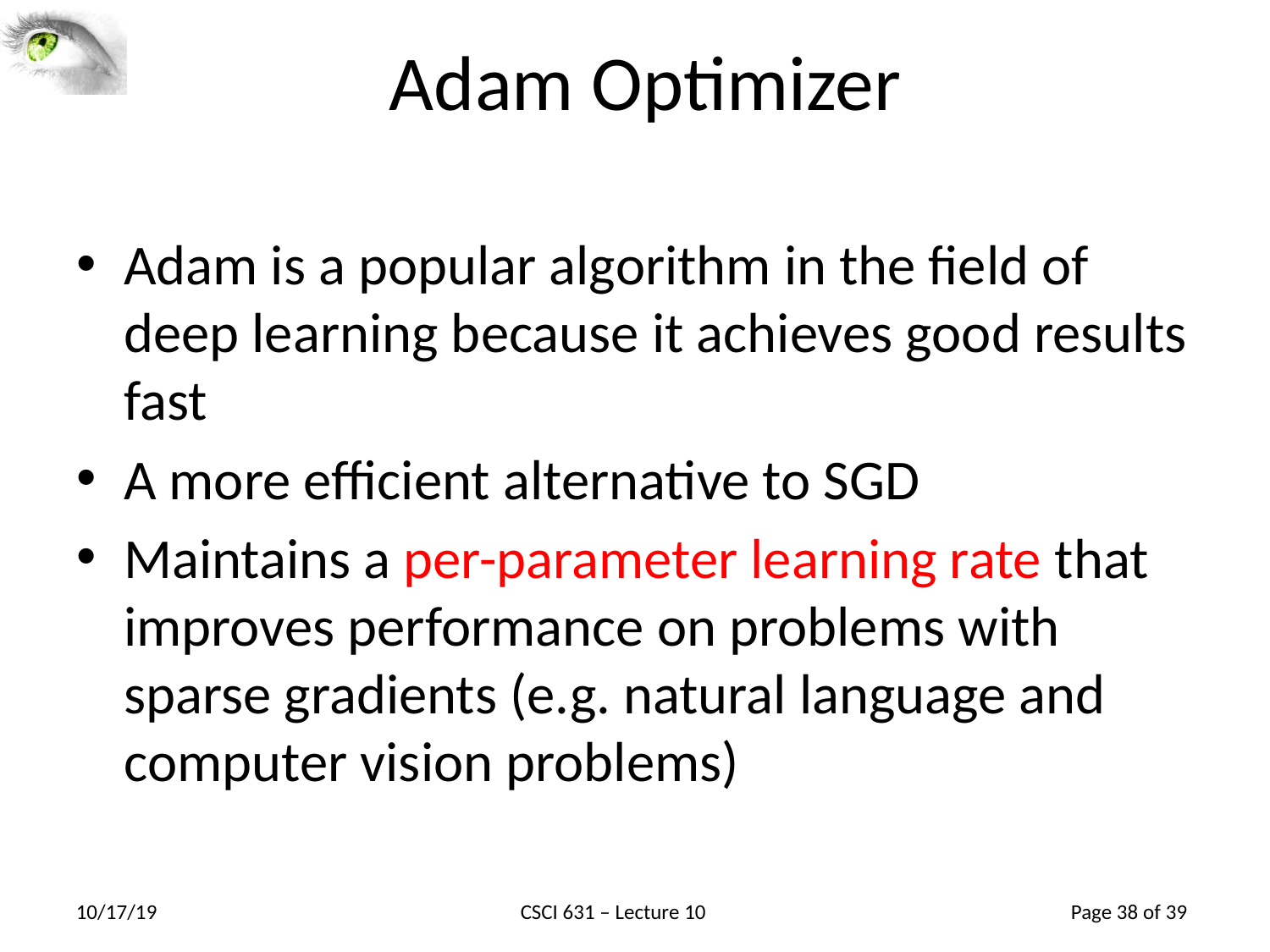

# Adam Optimizer
Adam is a popular algorithm in the field of deep learning because it achieves good results fast
A more efficient alternative to SGD
Maintains a per-parameter learning rate that improves performance on problems with sparse gradients (e.g. natural language and computer vision problems)